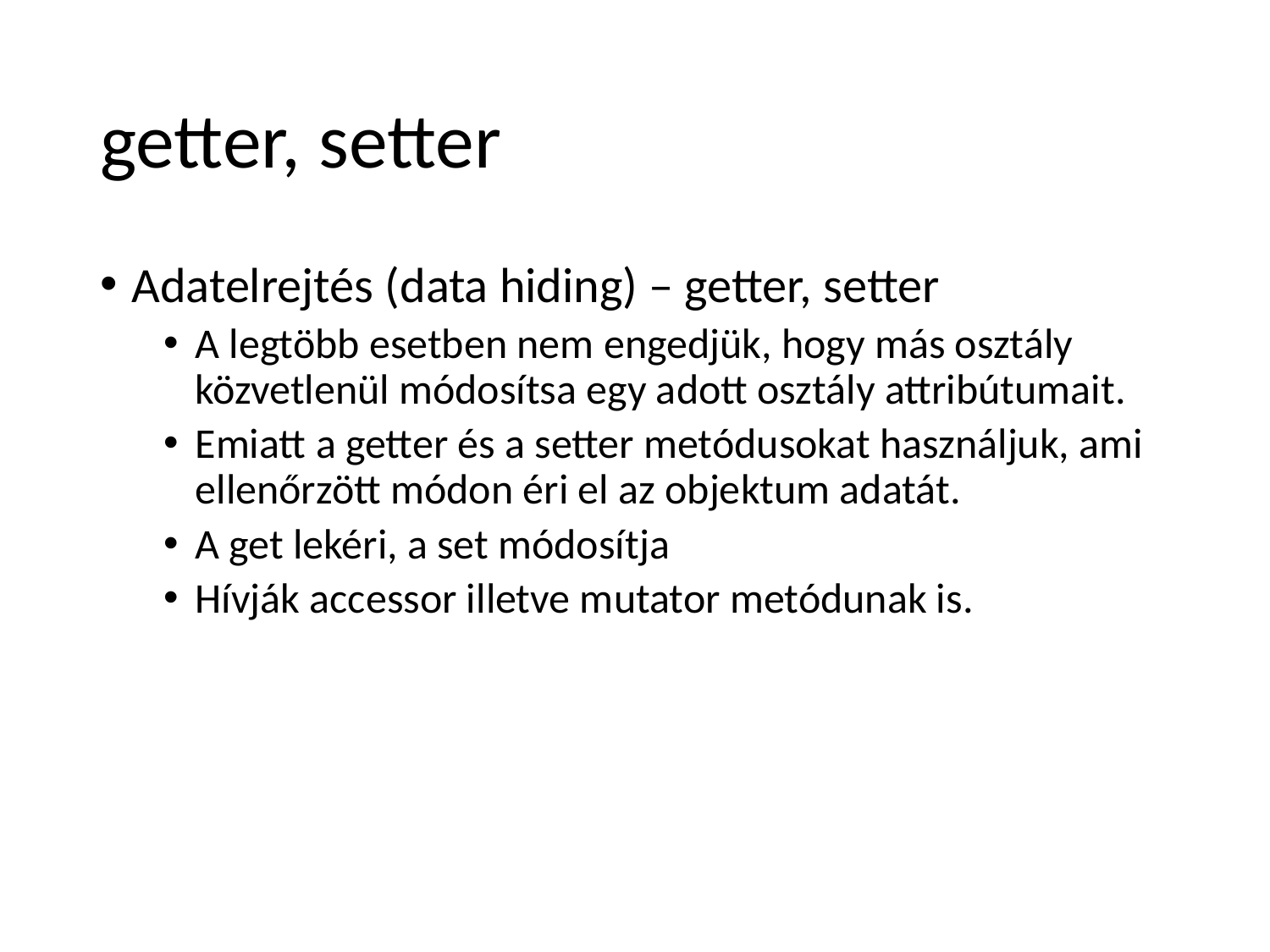

# getter, setter
Adatelrejtés (data hiding) – getter, setter
A legtöbb esetben nem engedjük, hogy más osztály közvetlenül módosítsa egy adott osztály attribútumait.
Emiatt a getter és a setter metódusokat használjuk, ami ellenőrzött módon éri el az objektum adatát.
A get lekéri, a set módosítja
Hívják accessor illetve mutator metódunak is.